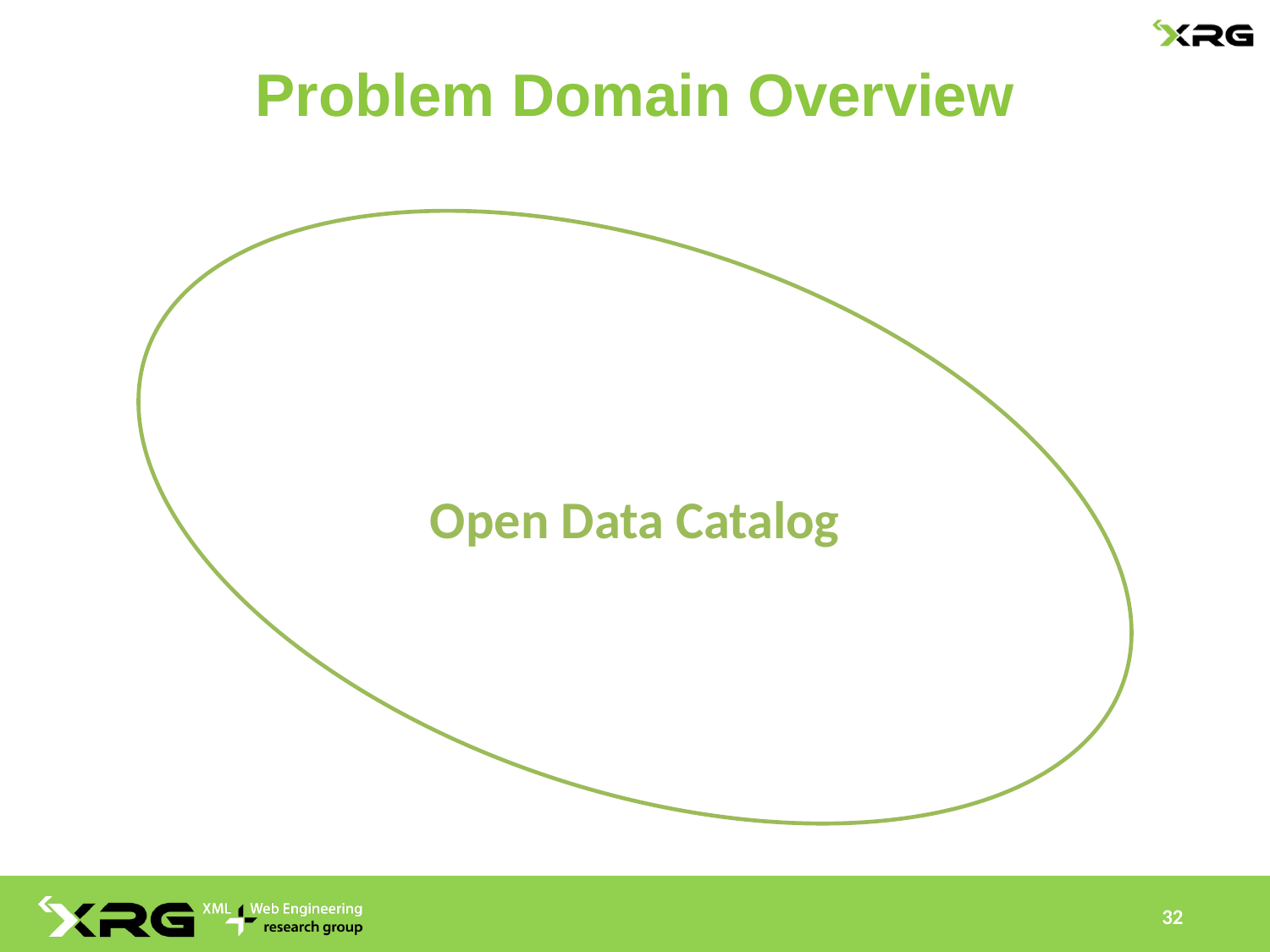

# Problem Domain Overview

Open Data Catalog
32